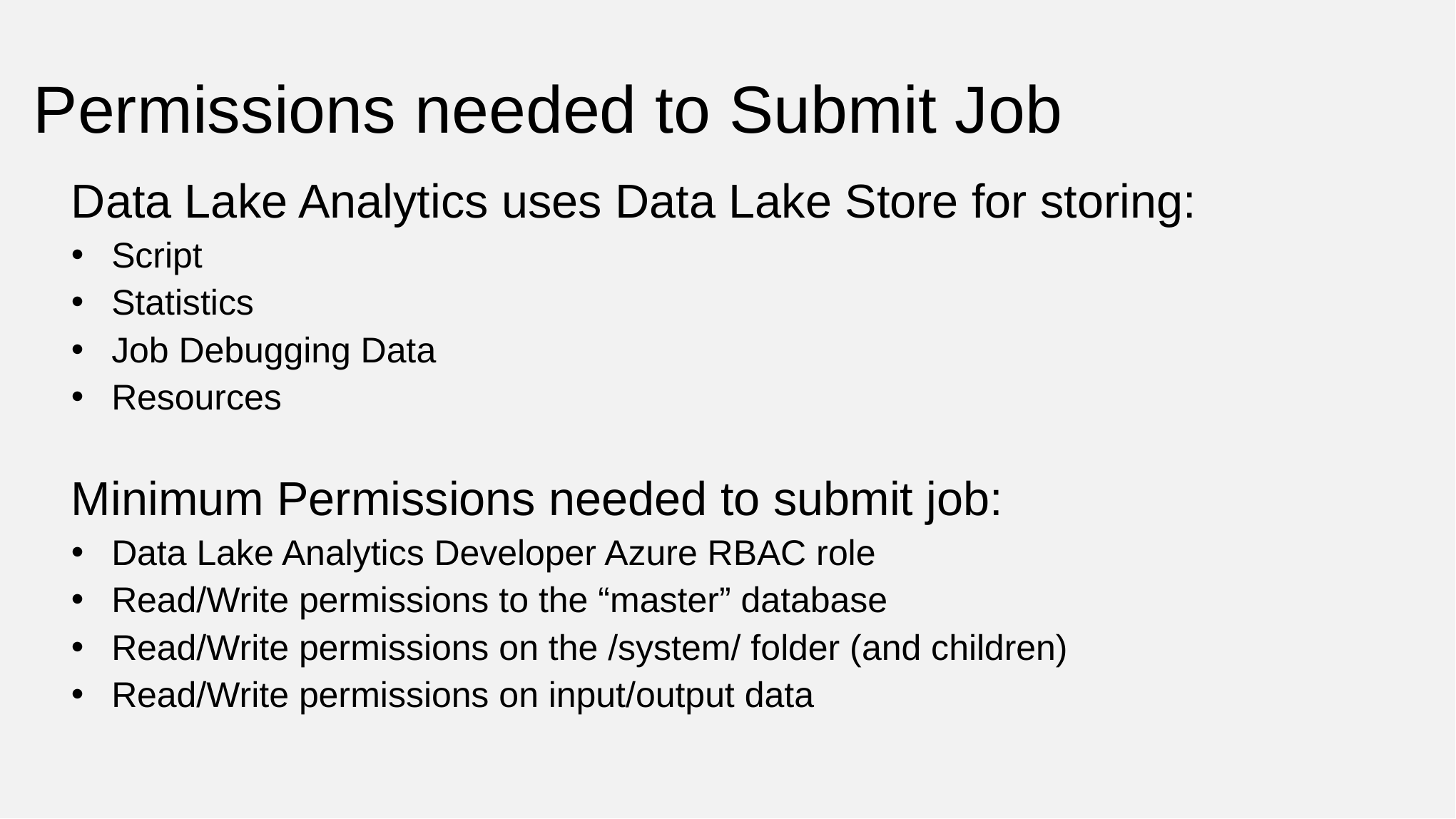

# Permissions needed to Submit Job
Data Lake Analytics uses Data Lake Store for storing:
Script
Statistics
Job Debugging Data
Resources

Minimum Permissions needed to submit job:
Data Lake Analytics Developer Azure RBAC role
Read/Write permissions to the “master” database
Read/Write permissions on the /system/ folder (and children)
Read/Write permissions on input/output data